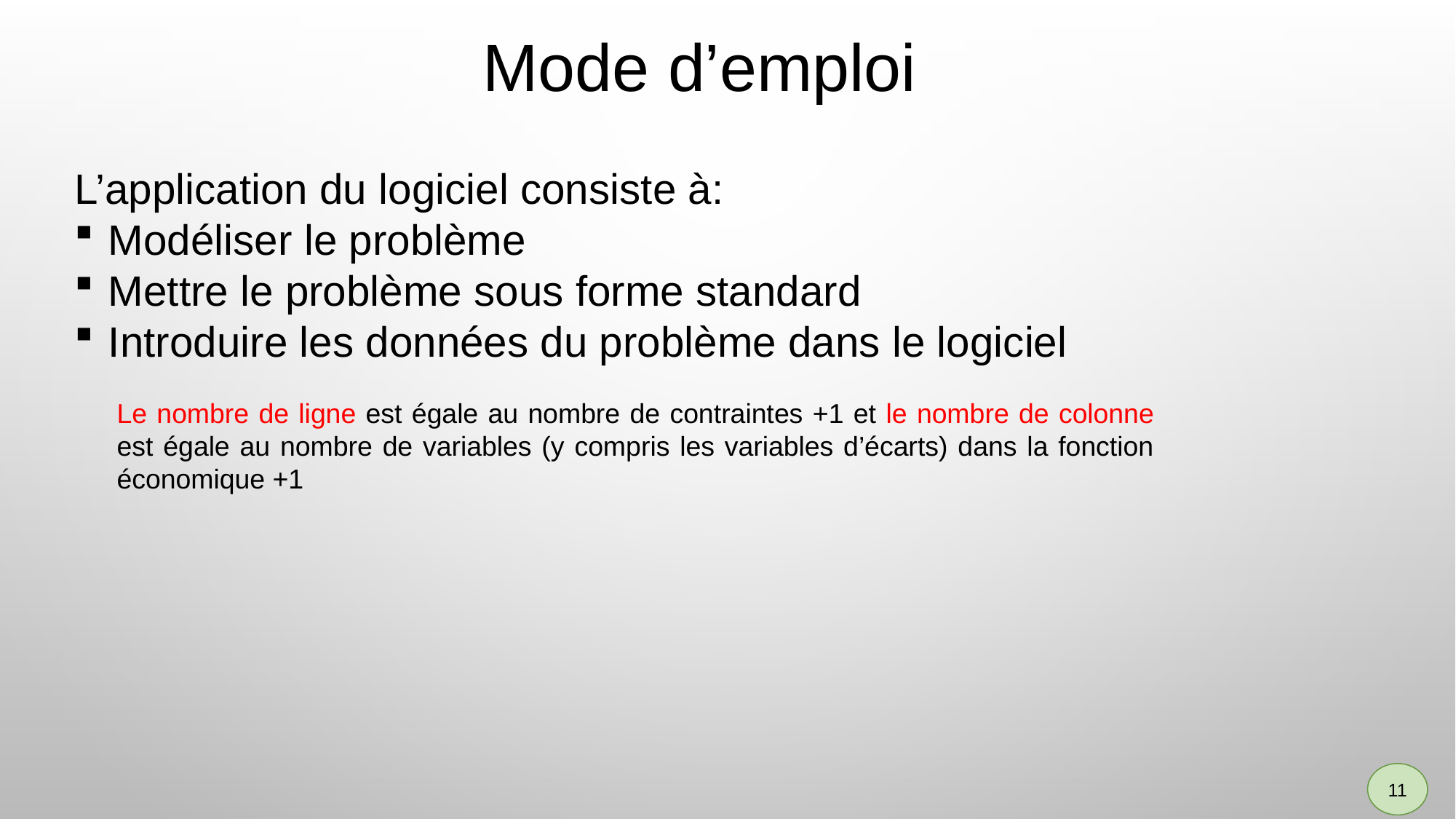

Mode d’emploi

L’application du logiciel consiste à:
Modéliser le problème
Mettre le problème sous forme standard
Introduire les données du problème dans le logiciel
Le nombre de ligne est égale au nombre de contraintes +1 et le nombre de colonne est égale au nombre de variables (y compris les variables d’écarts) dans la fonction économique +1
11